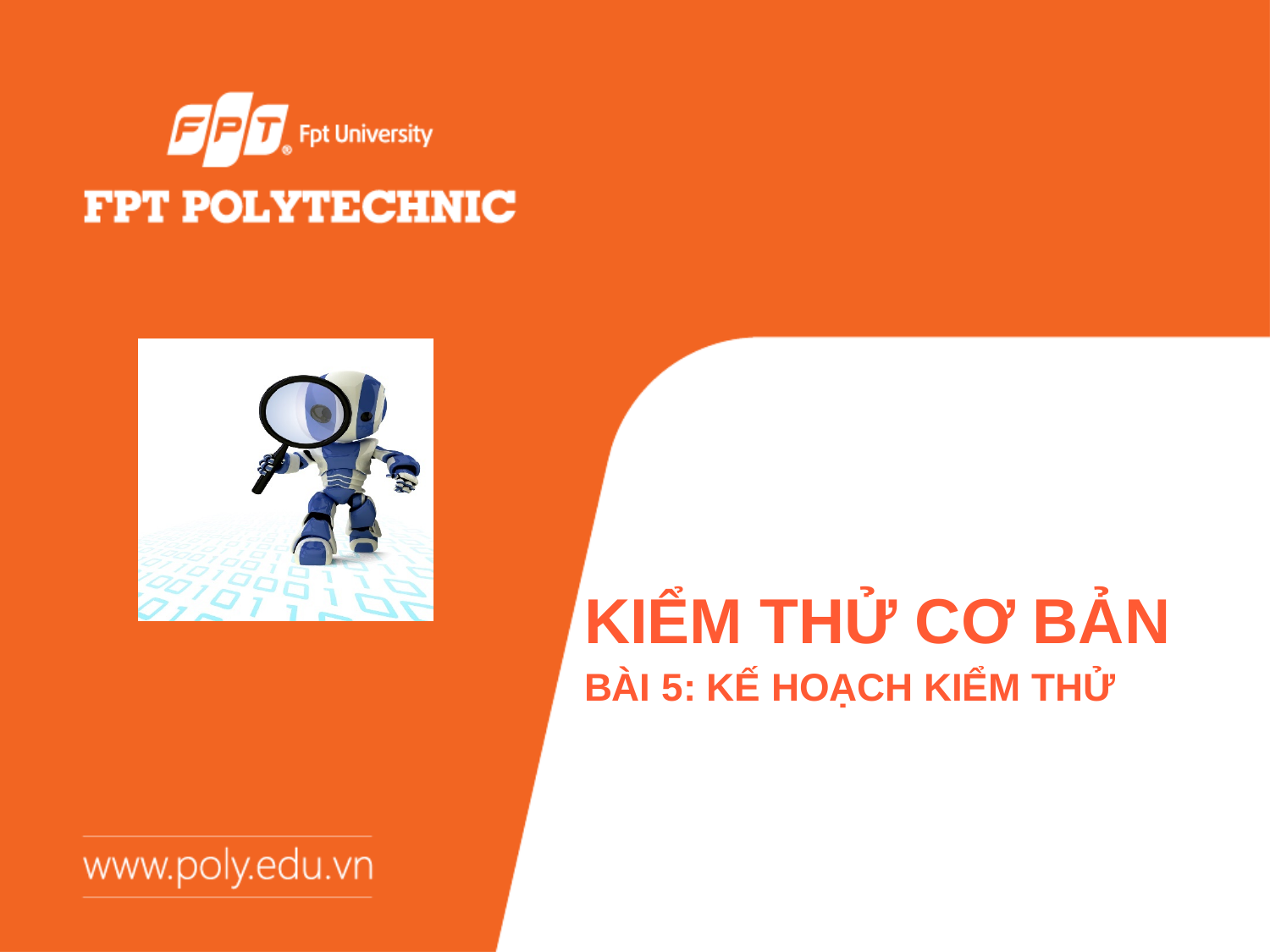

# Kiểm thử cơ bản
Bài 5: Kế hoạch kiểm thử